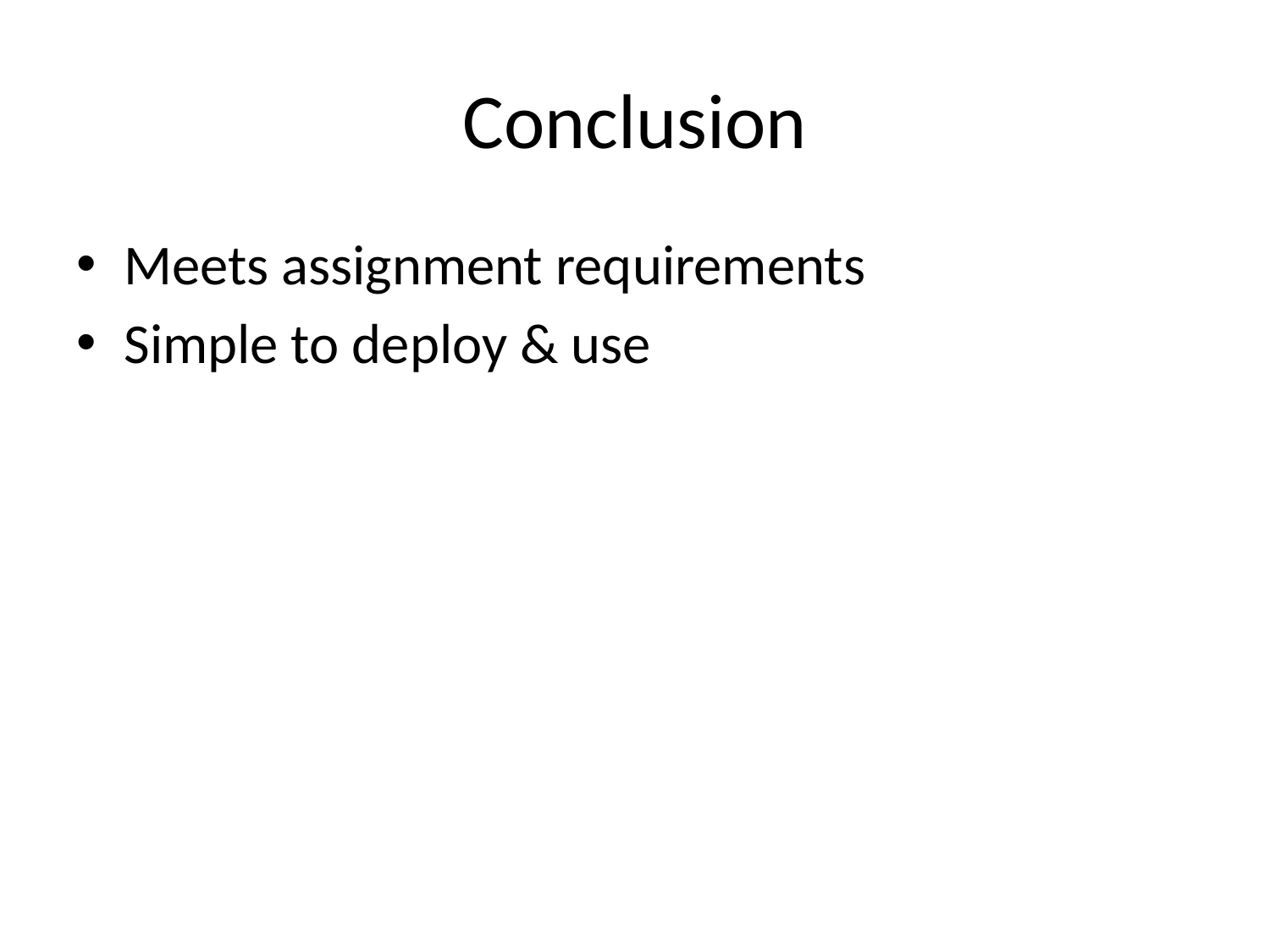

# Conclusion
Meets assignment requirements
Simple to deploy & use